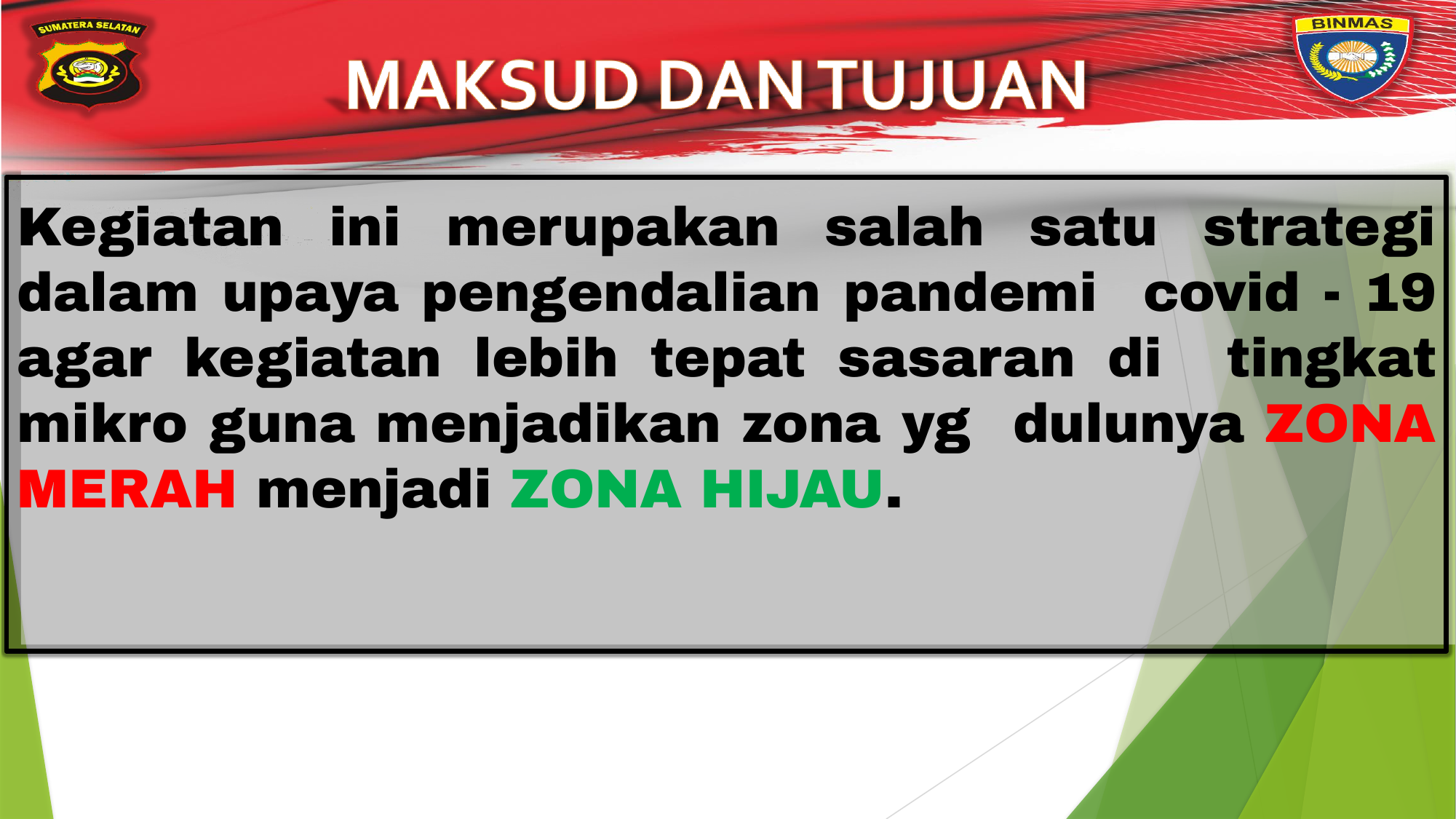

Kegiatan ini merupakan salah satu strategi dalam upaya pengendalian pandemi  covid - 19 agar kegiatan lebih tepat sasaran di  tingkat mikro guna menjadikan zona yg  dulunya ZONA MERAH menjadi ZONA HIJAU.